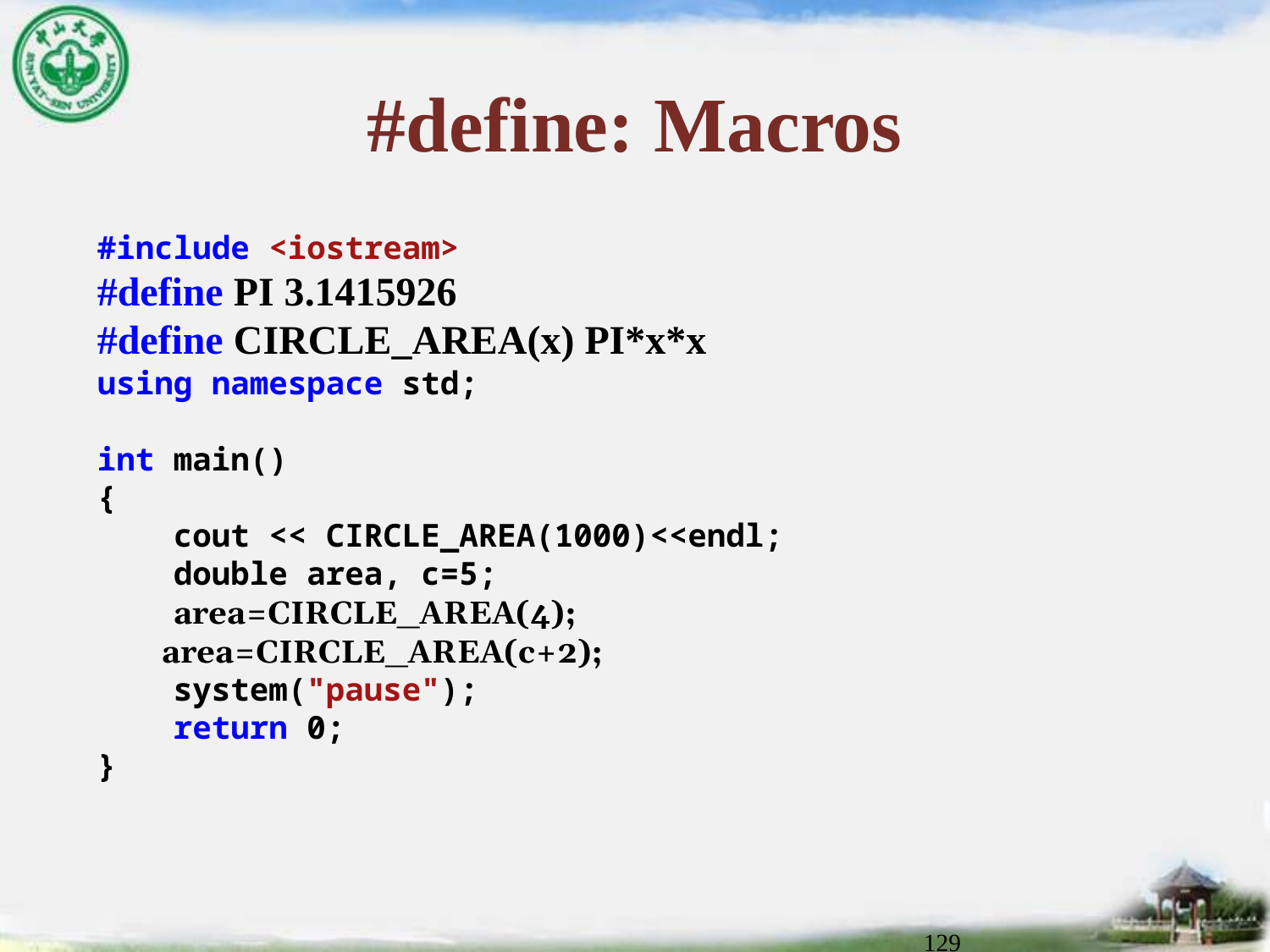

# #define: Macros
#include <iostream>
#define PI 3.1415926
#define CIRCLE_AREA(x) PI*x*x
using namespace std;

int main()
{
    cout << CIRCLE_AREA(1000)<<endl;
    double area, c=5;
    area=CIRCLE_AREA(4);
        area=CIRCLE_AREA(c+2);
    system("pause");
    return 0;
}

129